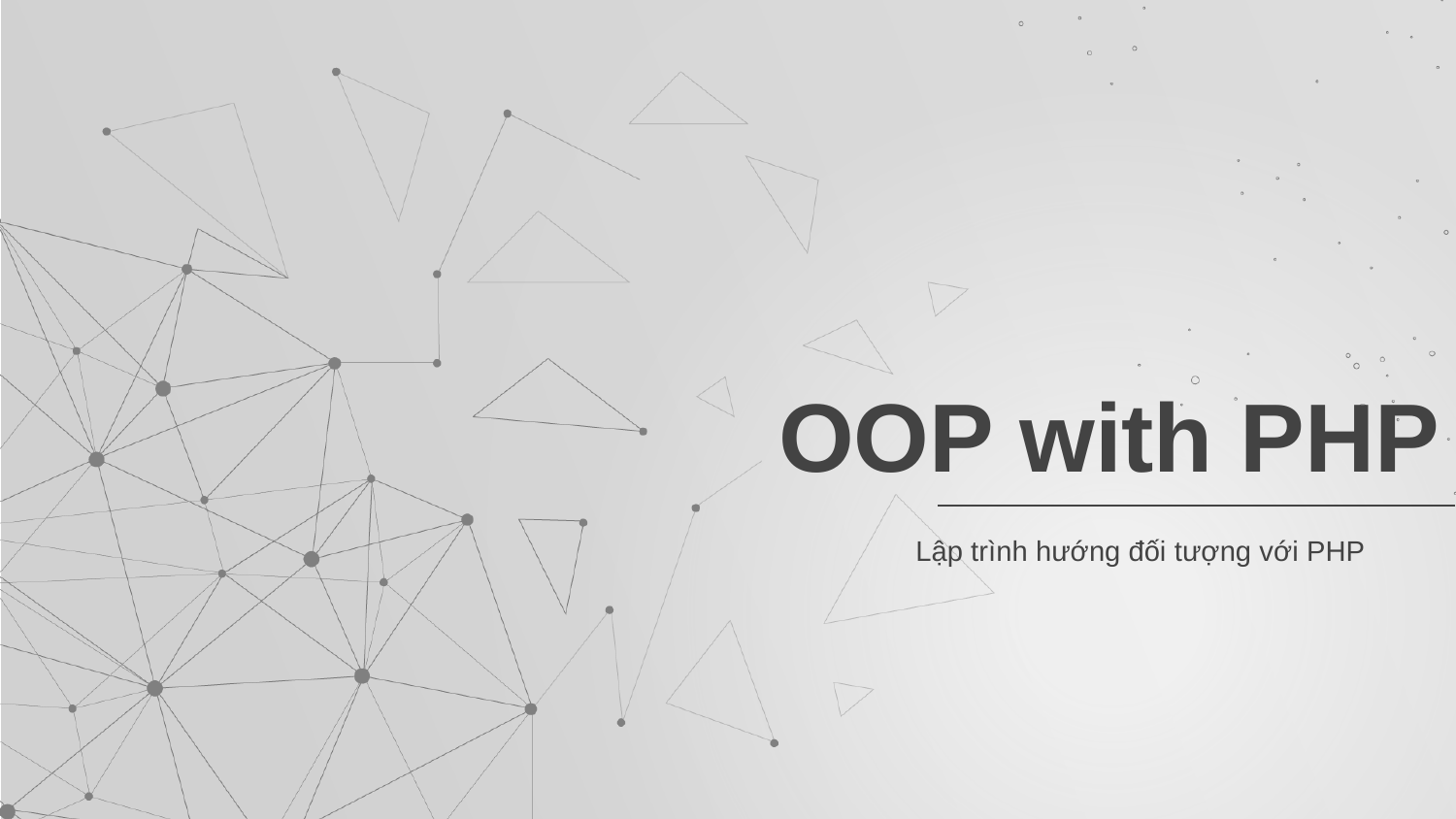

# OOP with PHP
Lập trình hướng đối tượng với PHP